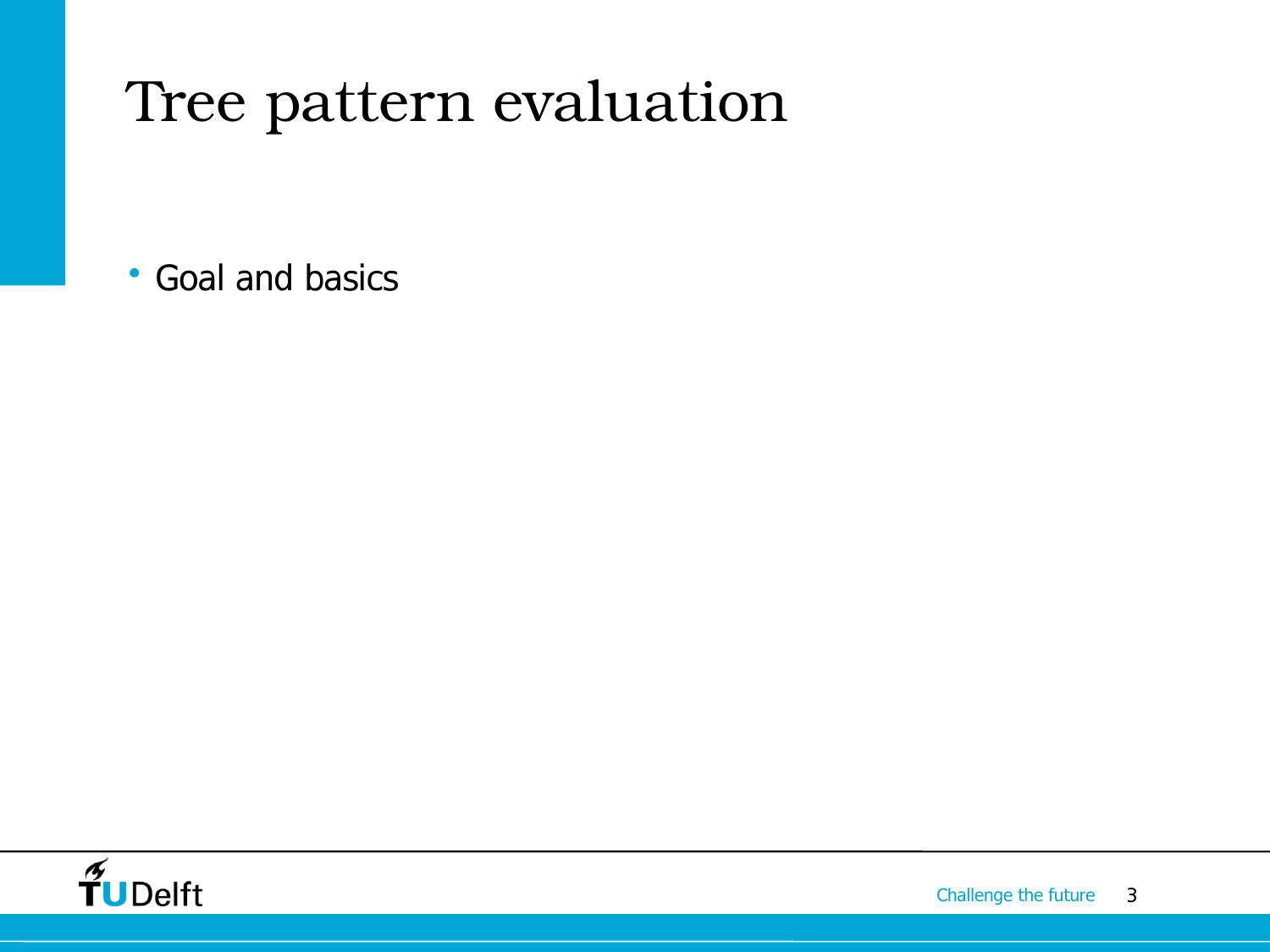

# Tree pattern evaluation
Goal and basics